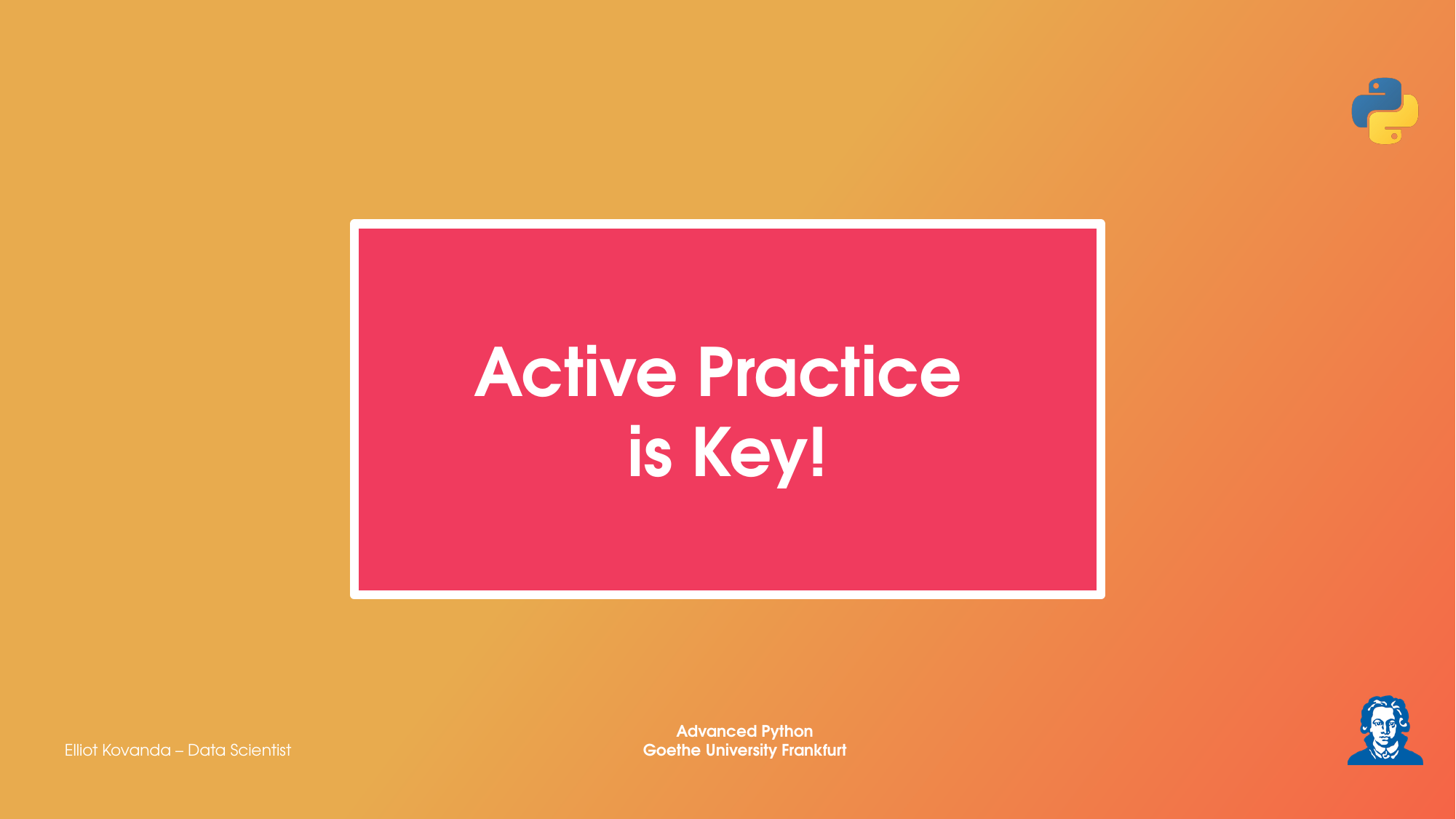

Active Practice
is Key!
Elliot Kovanda – Data Scientist